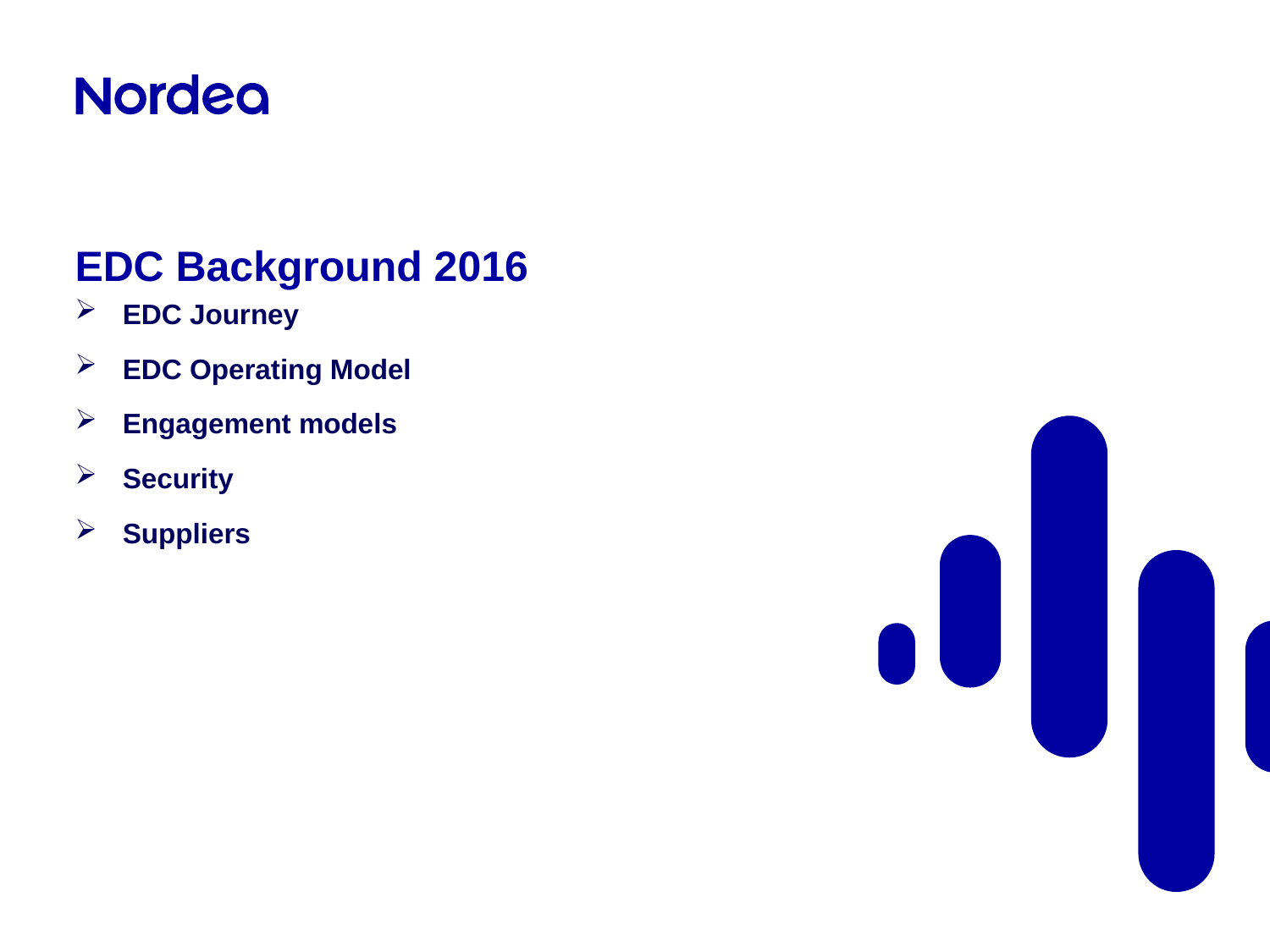

# EDC Background 2016
EDC Journey
EDC Operating Model
Engagement models
Security
Suppliers